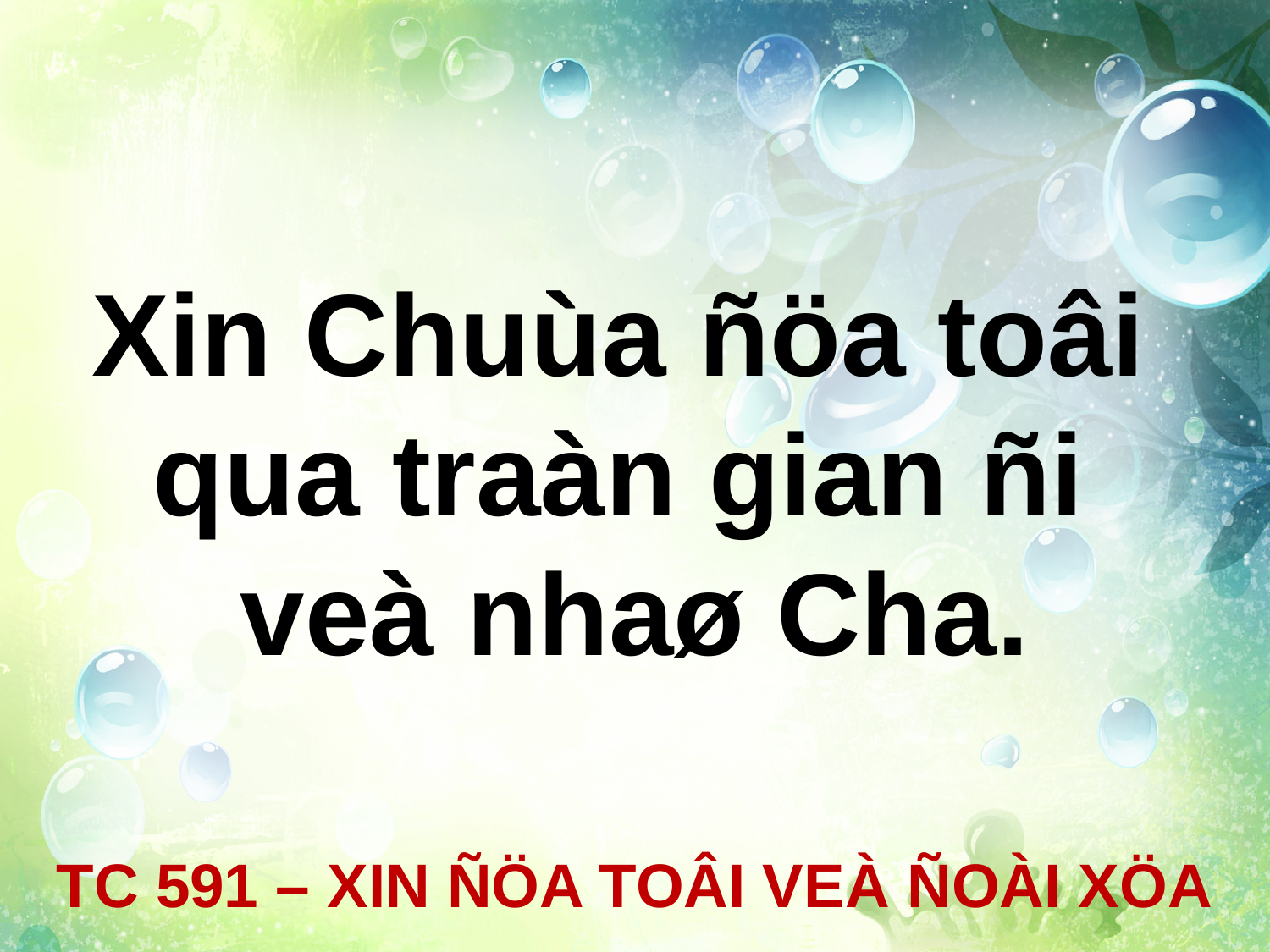

Xin Chuùa ñöa toâi
qua traàn gian ñi
veà nhaø Cha.
TC 591 – XIN ÑÖA TOÂI VEÀ ÑOÀI XÖA